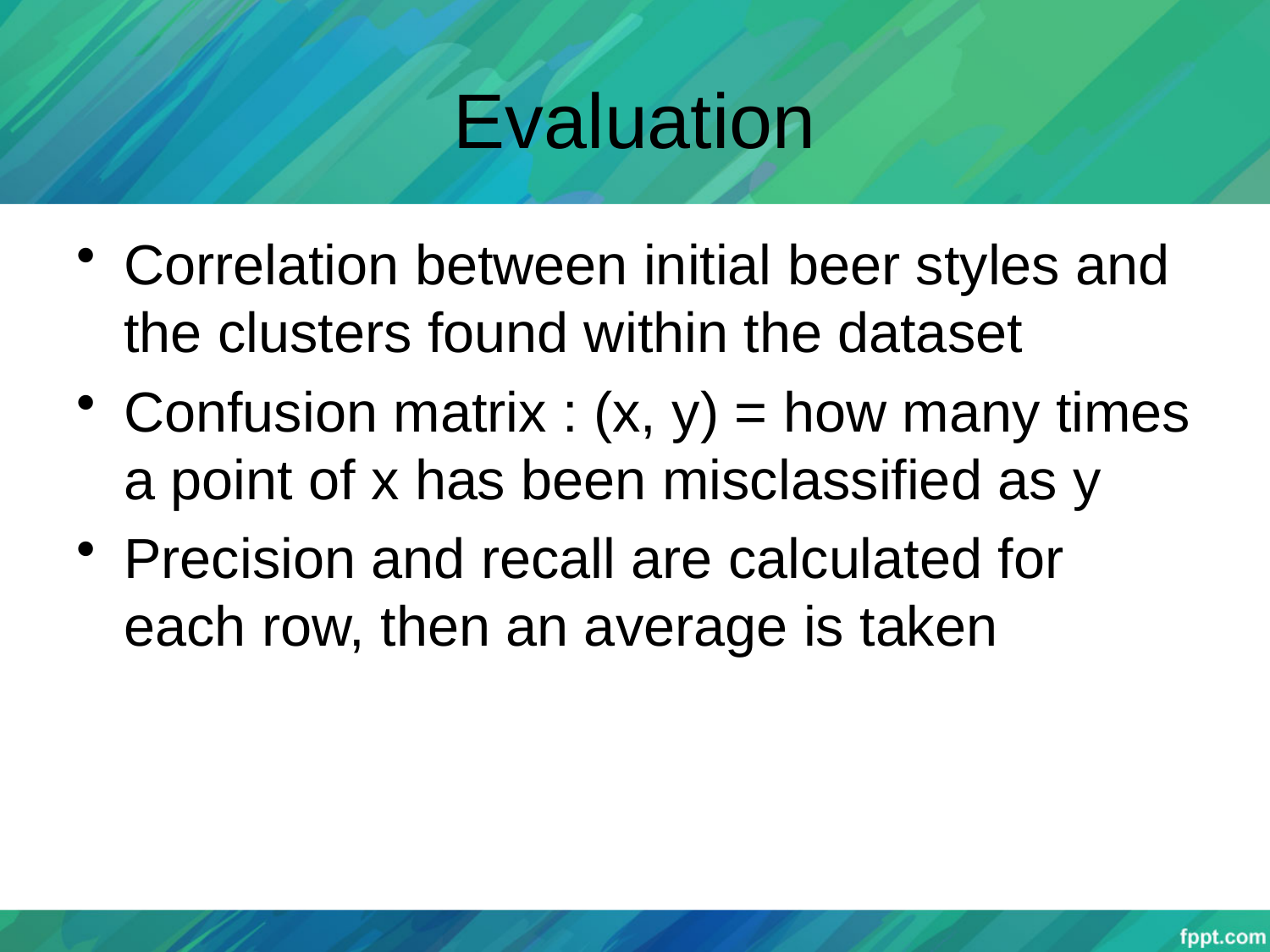

# Evaluation
Correlation between initial beer styles and the clusters found within the dataset
Confusion matrix : (x, y) = how many times a point of x has been misclassified as y
Precision and recall are calculated for each row, then an average is taken